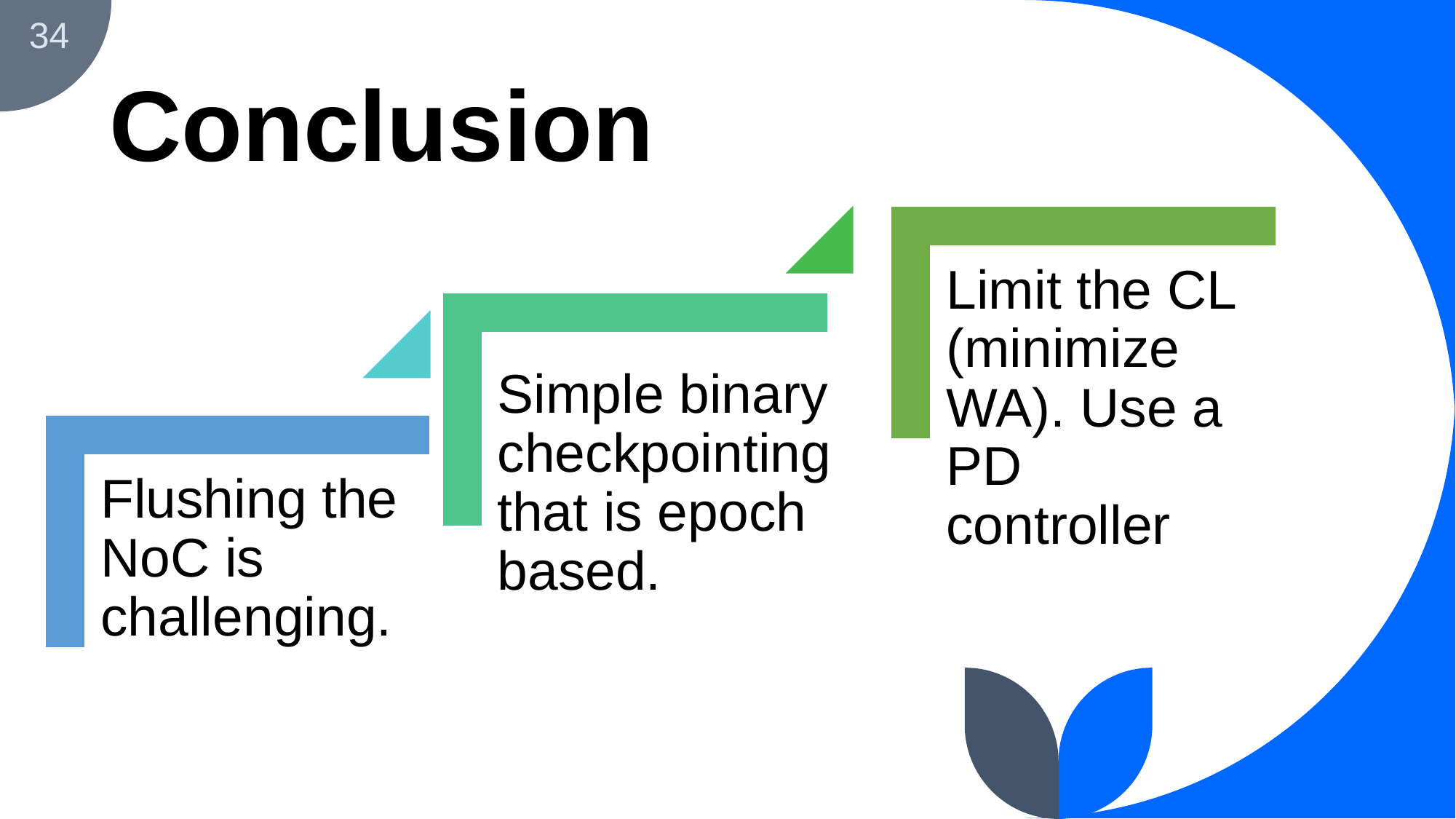

34
Conclusion
Flushing the NoC is challenging.
Simple binary checkpointing that is epoch based.
Limit the CL (minimize WA). Use a PD controller